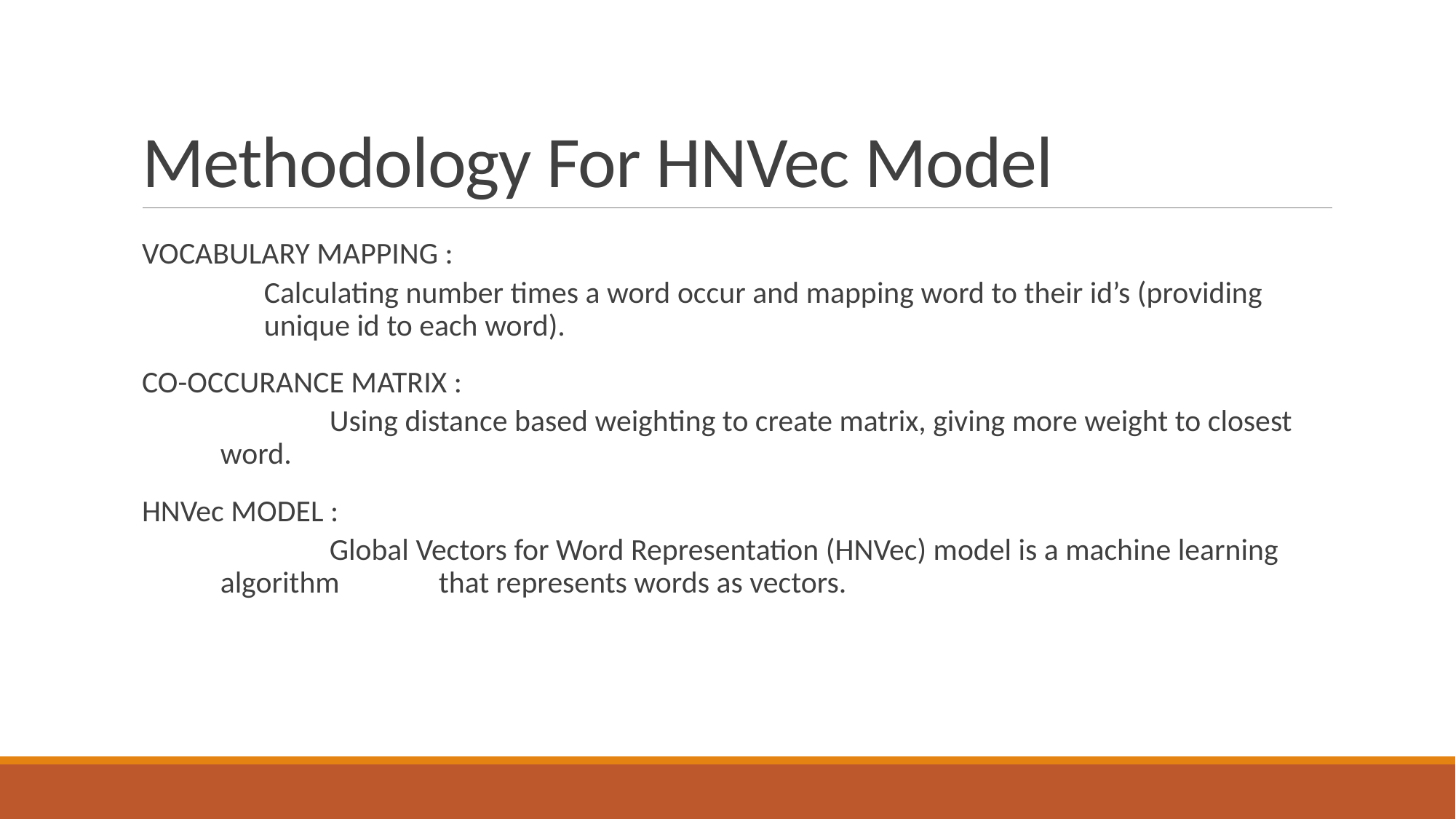

# Methodology For HNVec Model
VOCABULARY MAPPING :
	Calculating number times a word occur and mapping word to their id’s (providing 	unique id to each word).
CO-OCCURANCE MATRIX :
	Using distance based weighting to create matrix, giving more weight to closest word.
HNVec MODEL :
	Global Vectors for Word Representation (HNVec) model is a machine learning algorithm 	that represents words as vectors.